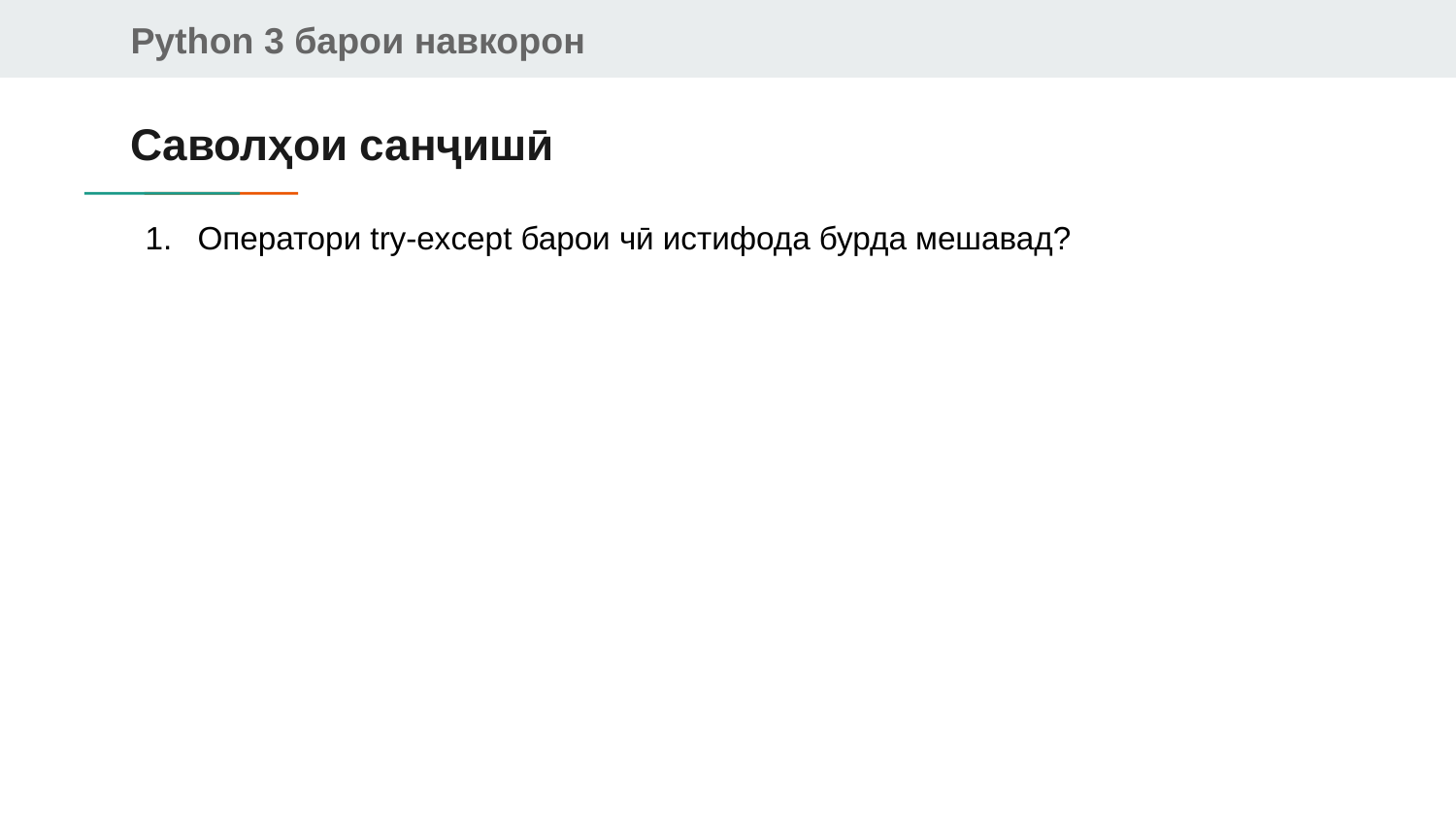

# Саволҳои санҷишӣ
Оператори try-except барои чӣ истифода бурда мешавад?